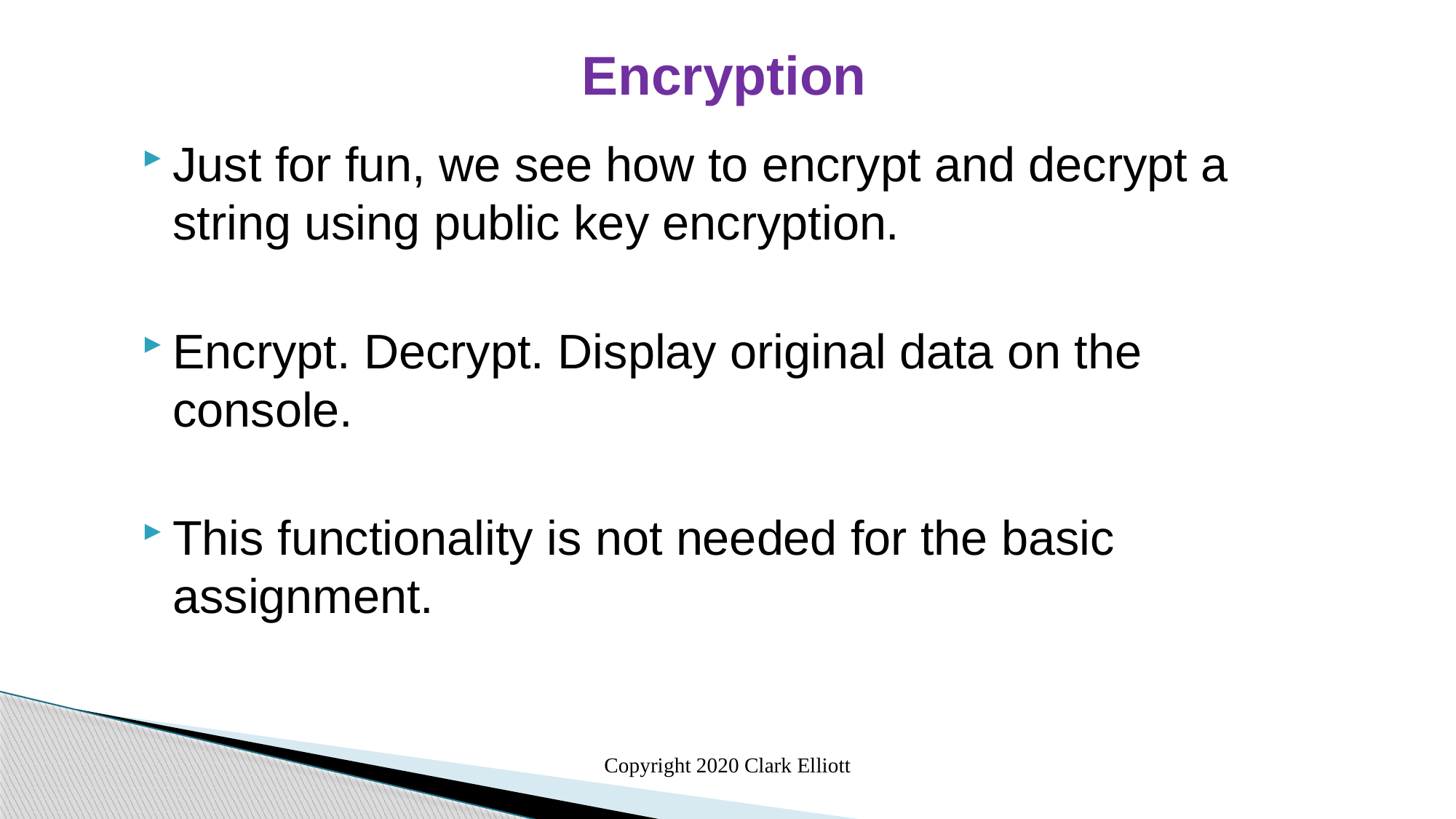

Encryption
Just for fun, we see how to encrypt and decrypt a string using public key encryption.

Encrypt. Decrypt. Display original data on the console.

This functionality is not needed for the basic assignment.
Copyright 2020 Clark Elliott